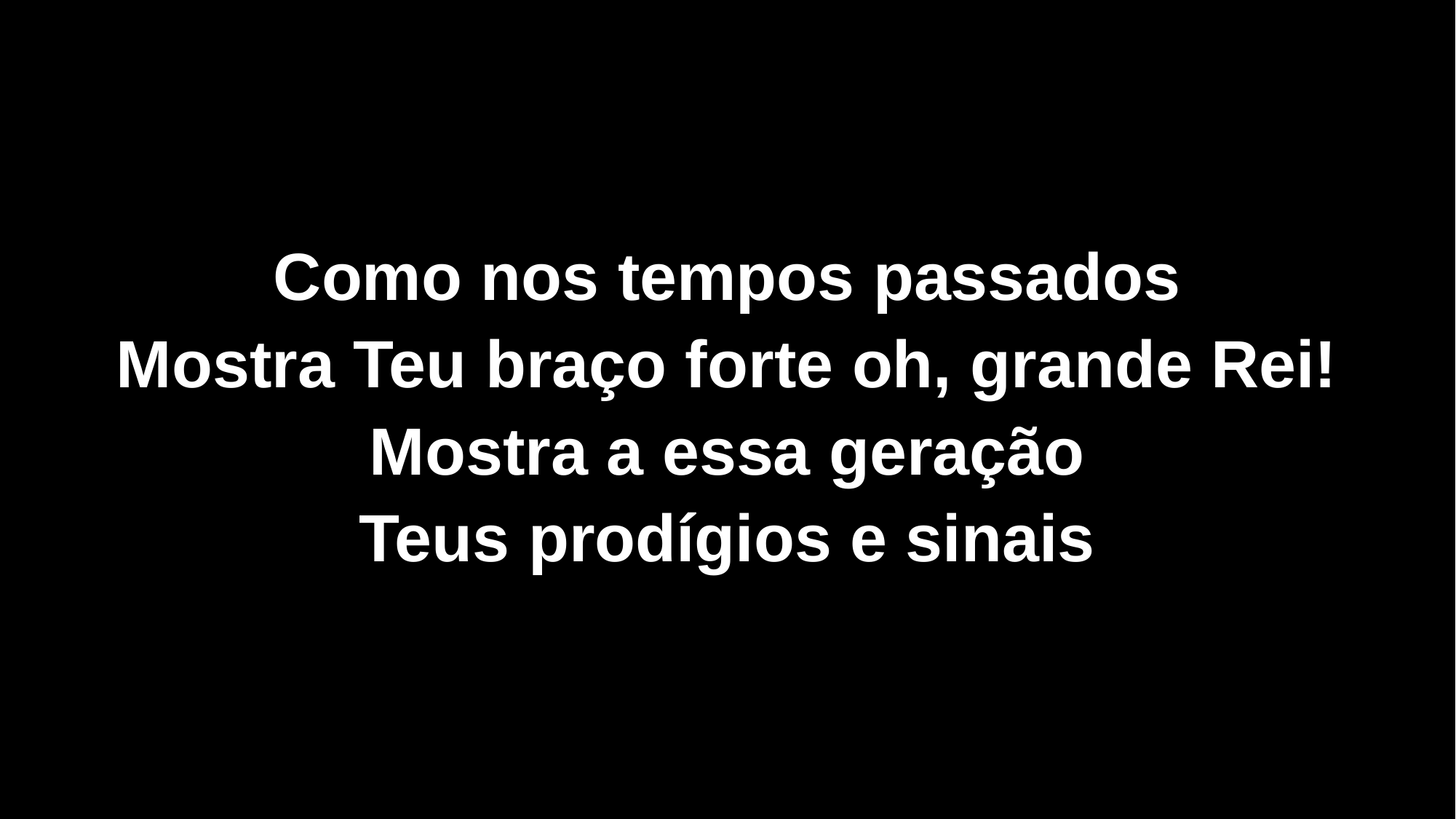

Como nos tempos passados
Mostra Teu braço forte oh, grande Rei!
Mostra a essa geração
Teus prodígios e sinais